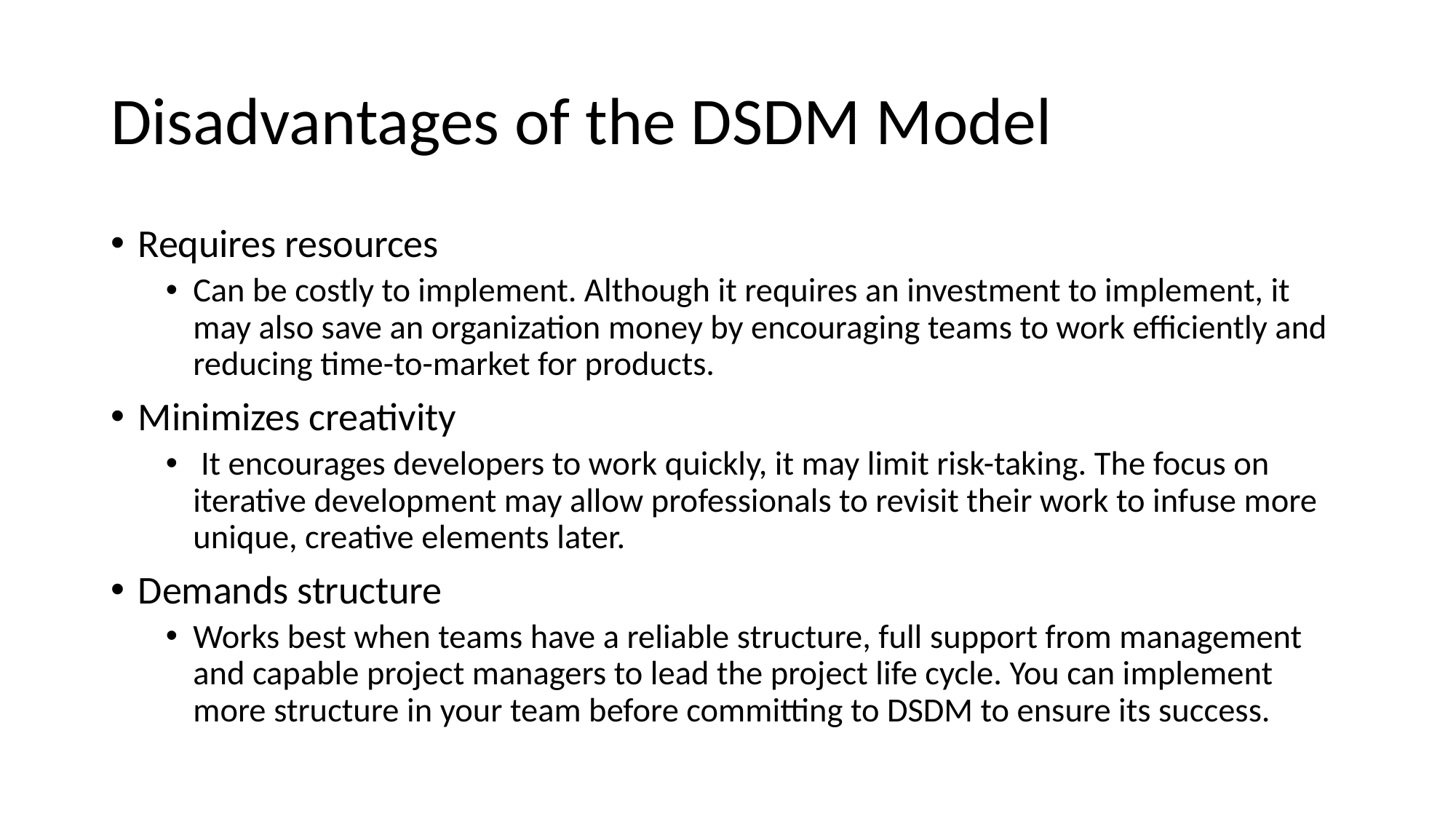

# Disadvantages of the DSDM Model
Requires resources
Can be costly to implement. Although it requires an investment to implement, it may also save an organization money by encouraging teams to work efficiently and reducing time-to-market for products.
Minimizes creativity
 It encourages developers to work quickly, it may limit risk-taking. The focus on iterative development may allow professionals to revisit their work to infuse more unique, creative elements later.
Demands structure
Works best when teams have a reliable structure, full support from management and capable project managers to lead the project life cycle. You can implement more structure in your team before committing to DSDM to ensure its success.